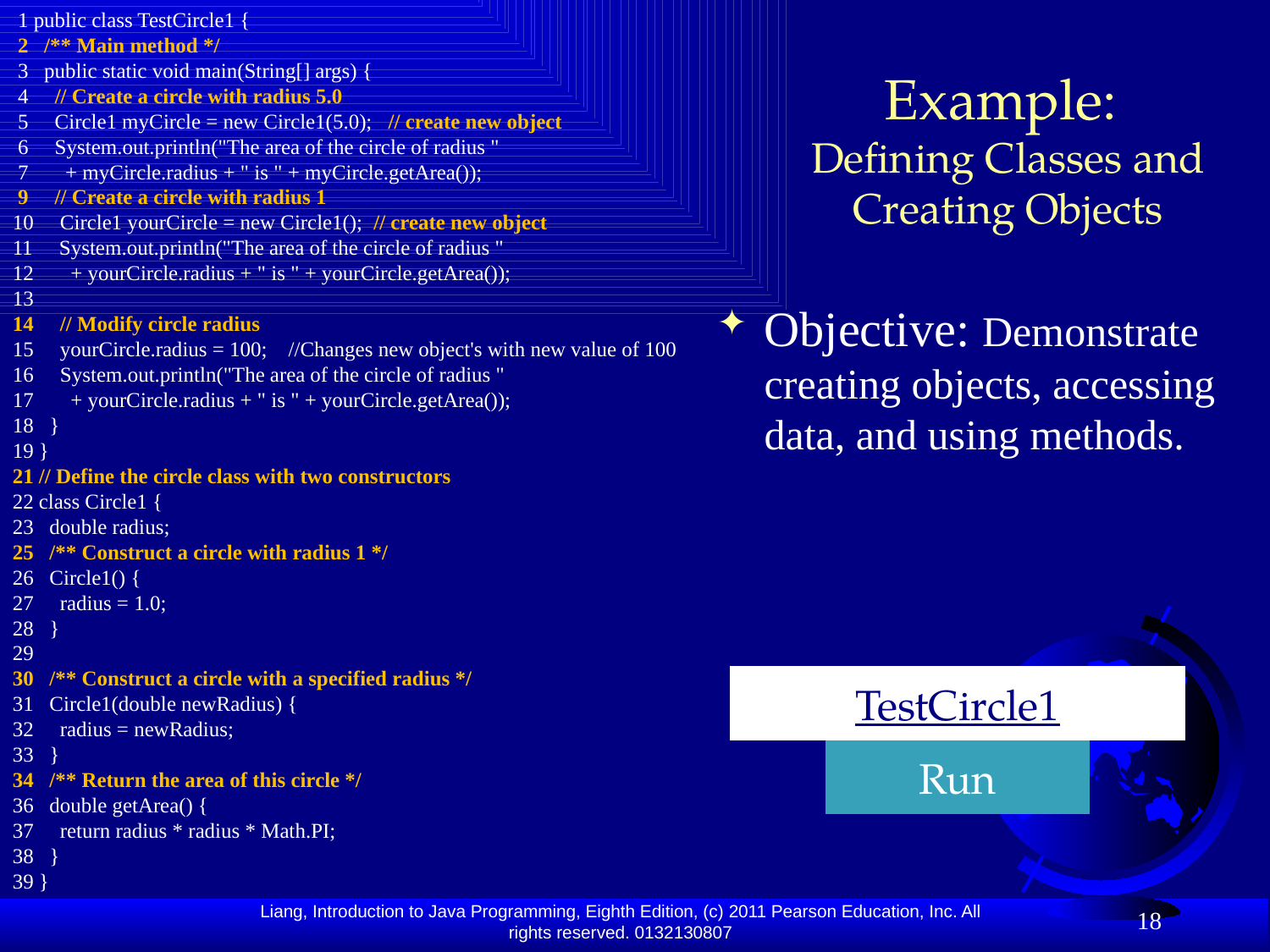

1 public class TestCircle1 {
 2   /** Main method */
 3   public static void main(String[] args) {
 4     // Create a circle with radius 5.0
 5     Circle1 myCircle = new Circle1(5.0);   // create new object
 6     System.out.println("The area of the circle of radius "
 7       + myCircle.radius + " is " + myCircle.getArea());
 9     // Create a circle with radius 1
10     Circle1 yourCircle = new Circle1();  // create new object
11     System.out.println("The area of the circle of radius "
12       + yourCircle.radius + " is " + yourCircle.getArea());
13
14     // Modify circle radius
15     yourCircle.radius = 100;    //Changes new object's with new value of 100
16     System.out.println("The area of the circle of radius "
17       + yourCircle.radius + " is " + yourCircle.getArea());
18   }
19 }
21 // Define the circle class with two constructors
22 class Circle1 {
23   double radius;
25   /** Construct a circle with radius 1 */
26   Circle1() {
27     radius = 1.0;
28   }
29
30   /** Construct a circle with a specified radius */
31   Circle1(double newRadius) {
32     radius = newRadius;
33   }
34   /** Return the area of this circle */
36   double getArea() {
37     return radius * radius * Math.PI;
38   }
39 }
# Example: Defining Classes and Creating Objects
Objective: Demonstrate creating objects, accessing data, and using methods.
TestCircle1
Run
18